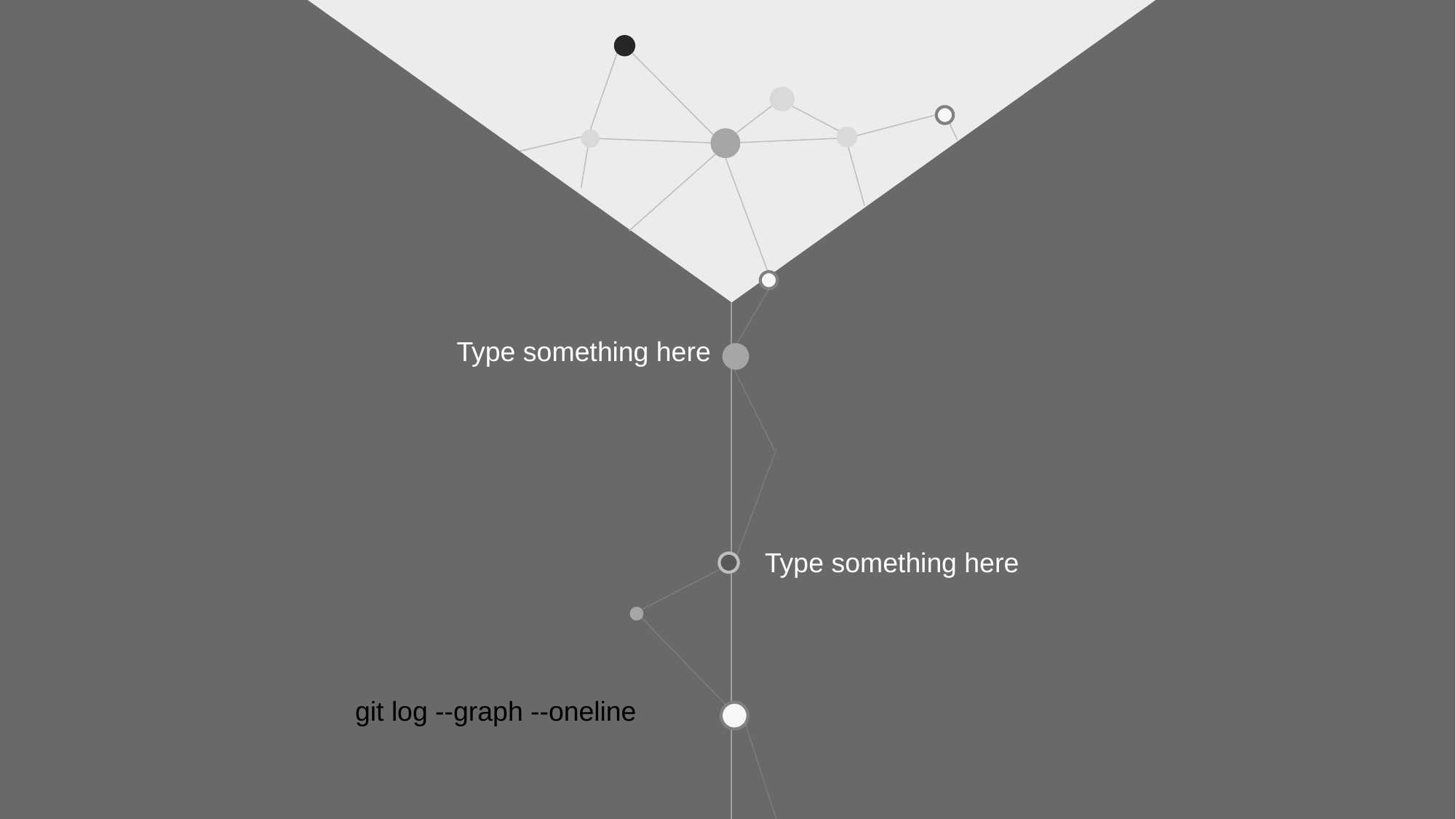

Type something here

Type something here

git log --graph --oneline